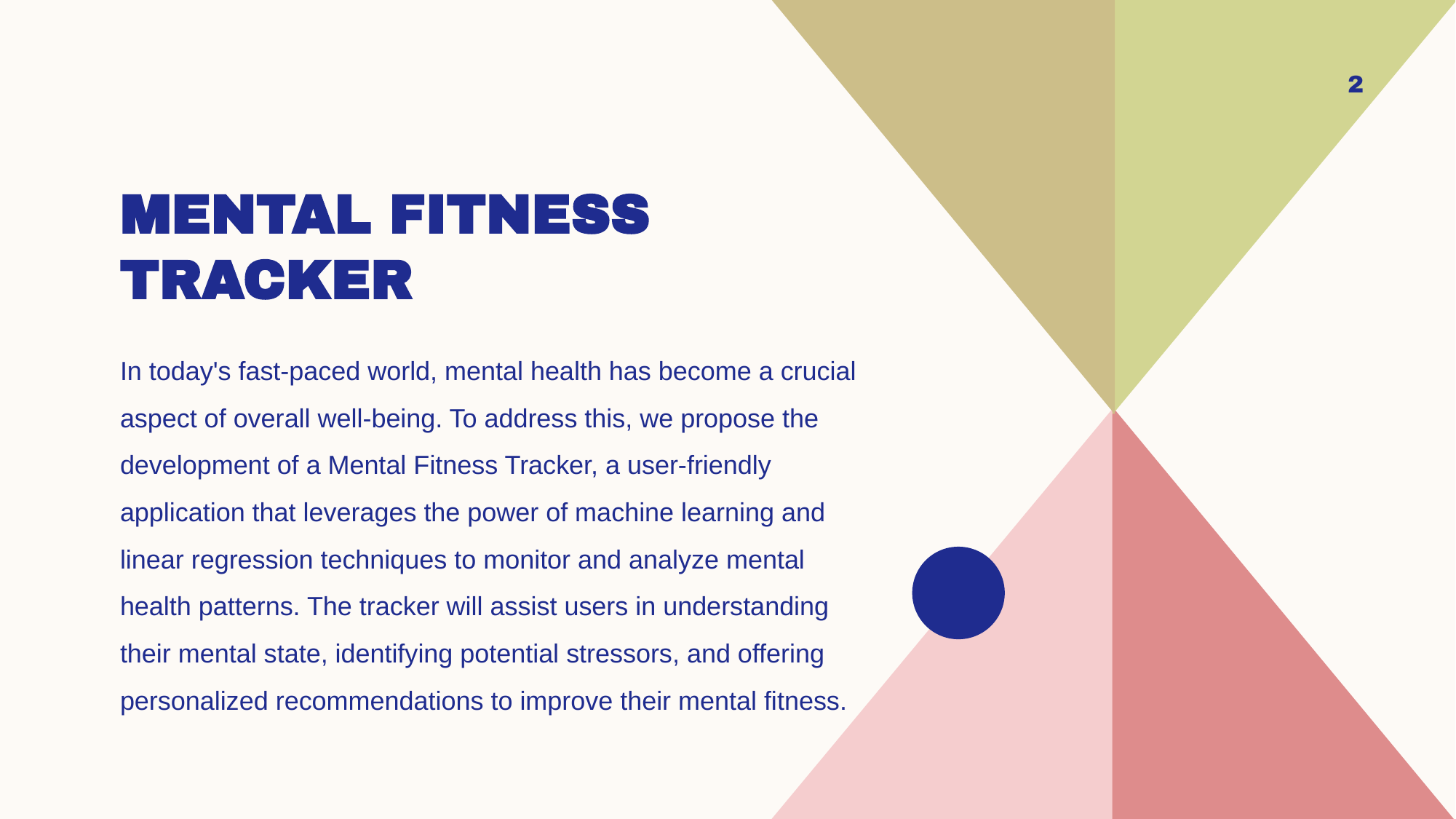

2
# Mental fitness tracker
In today's fast-paced world, mental health has become a crucial aspect of overall well-being. To address this, we propose the development of a Mental Fitness Tracker, a user-friendly application that leverages the power of machine learning and linear regression techniques to monitor and analyze mental health patterns. The tracker will assist users in understanding their mental state, identifying potential stressors, and offering personalized recommendations to improve their mental fitness.